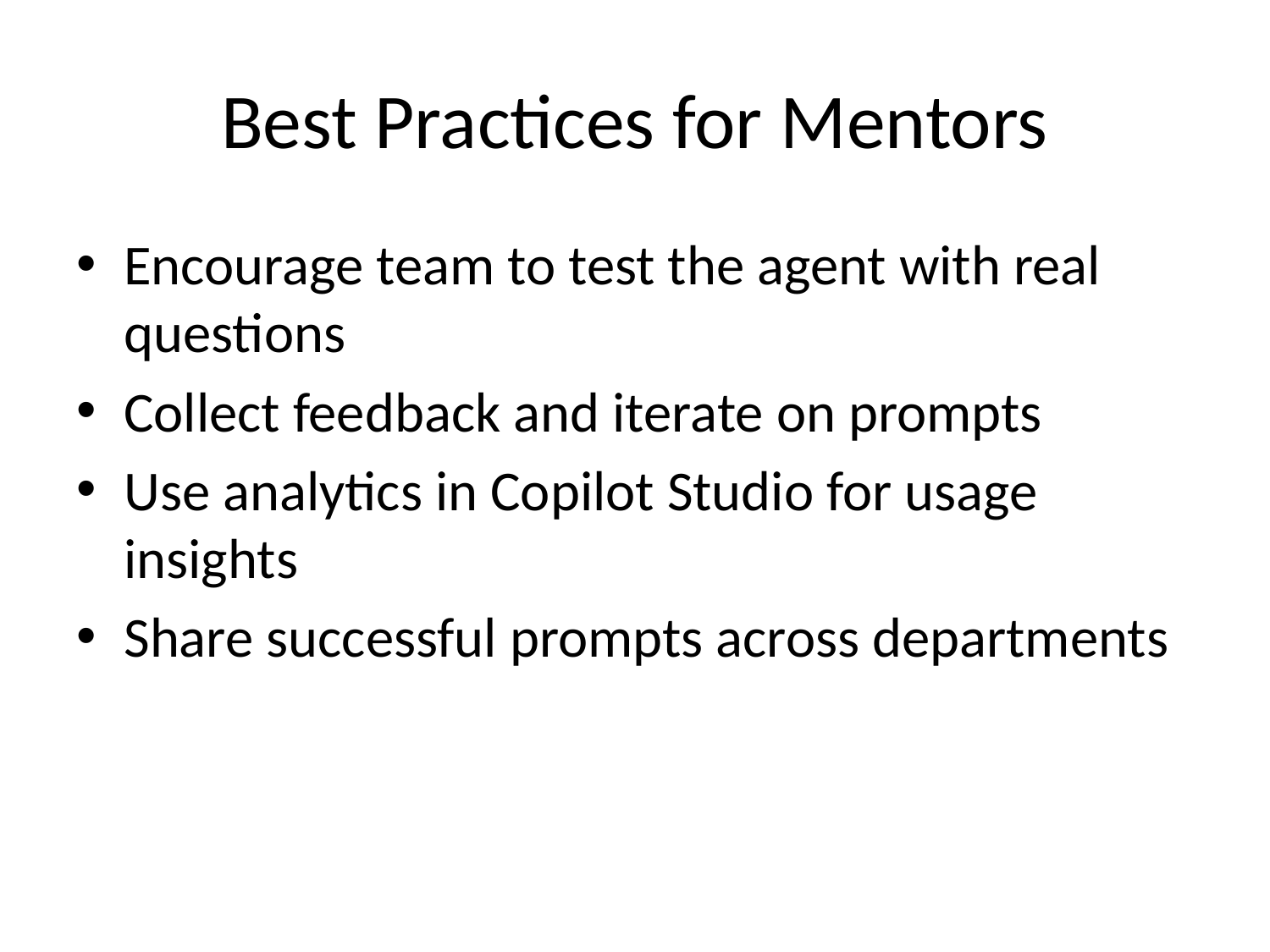

# Best Practices for Mentors
Encourage team to test the agent with real questions
Collect feedback and iterate on prompts
Use analytics in Copilot Studio for usage insights
Share successful prompts across departments